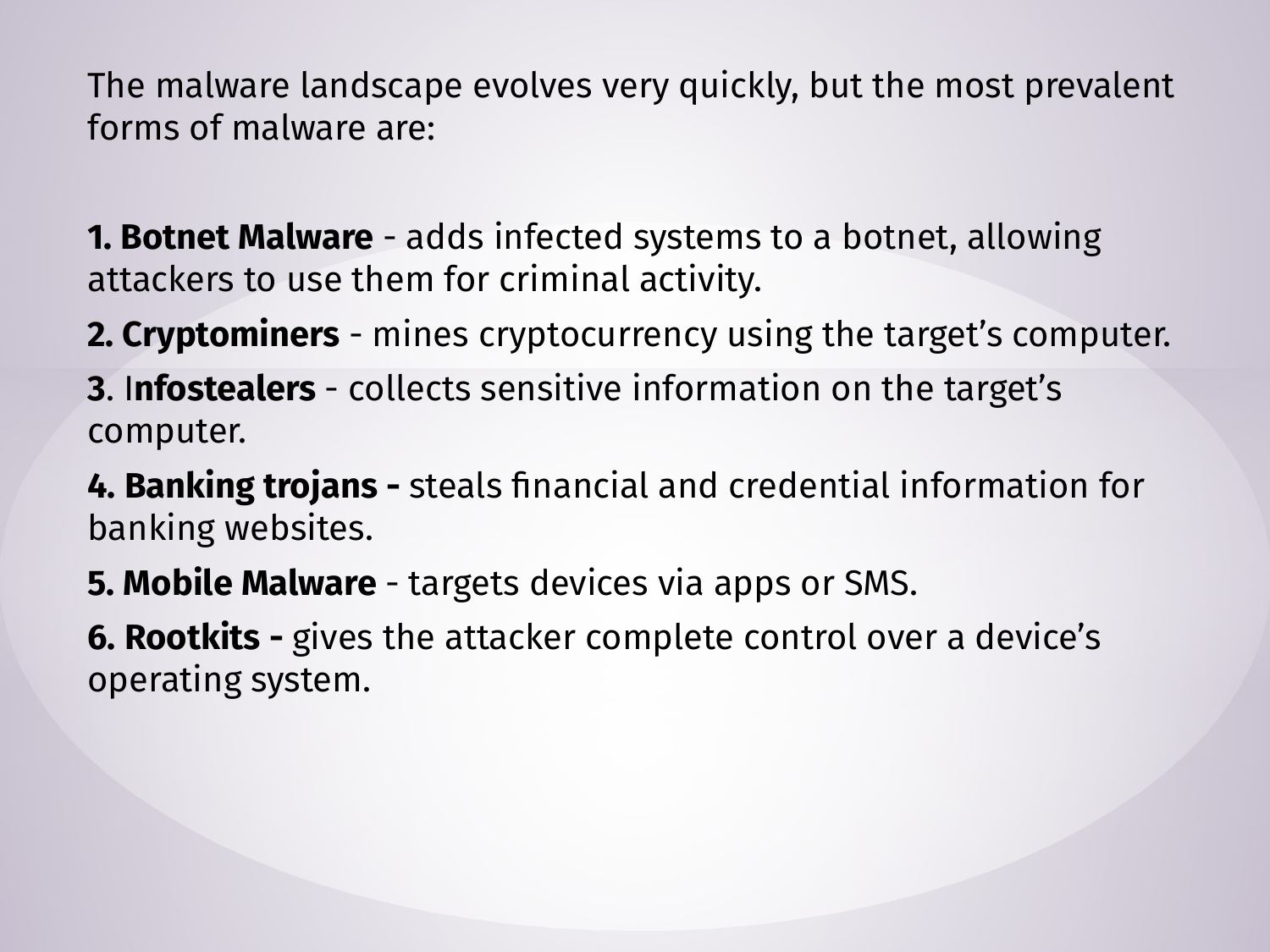

The malware landscape evolves very quickly, but the most prevalent forms of malware are:

1. Botnet Malware - adds infected systems to a botnet, allowing attackers to use them for criminal activity.
2. Cryptominers - mines cryptocurrency using the target’s computer.
3. Infostealers - collects sensitive information on the target’s computer.
4. Banking trojans - steals financial and credential information for banking websites.
5. Mobile Malware - targets devices via apps or SMS.
6. Rootkits - gives the attacker complete control over a device’s operating system.